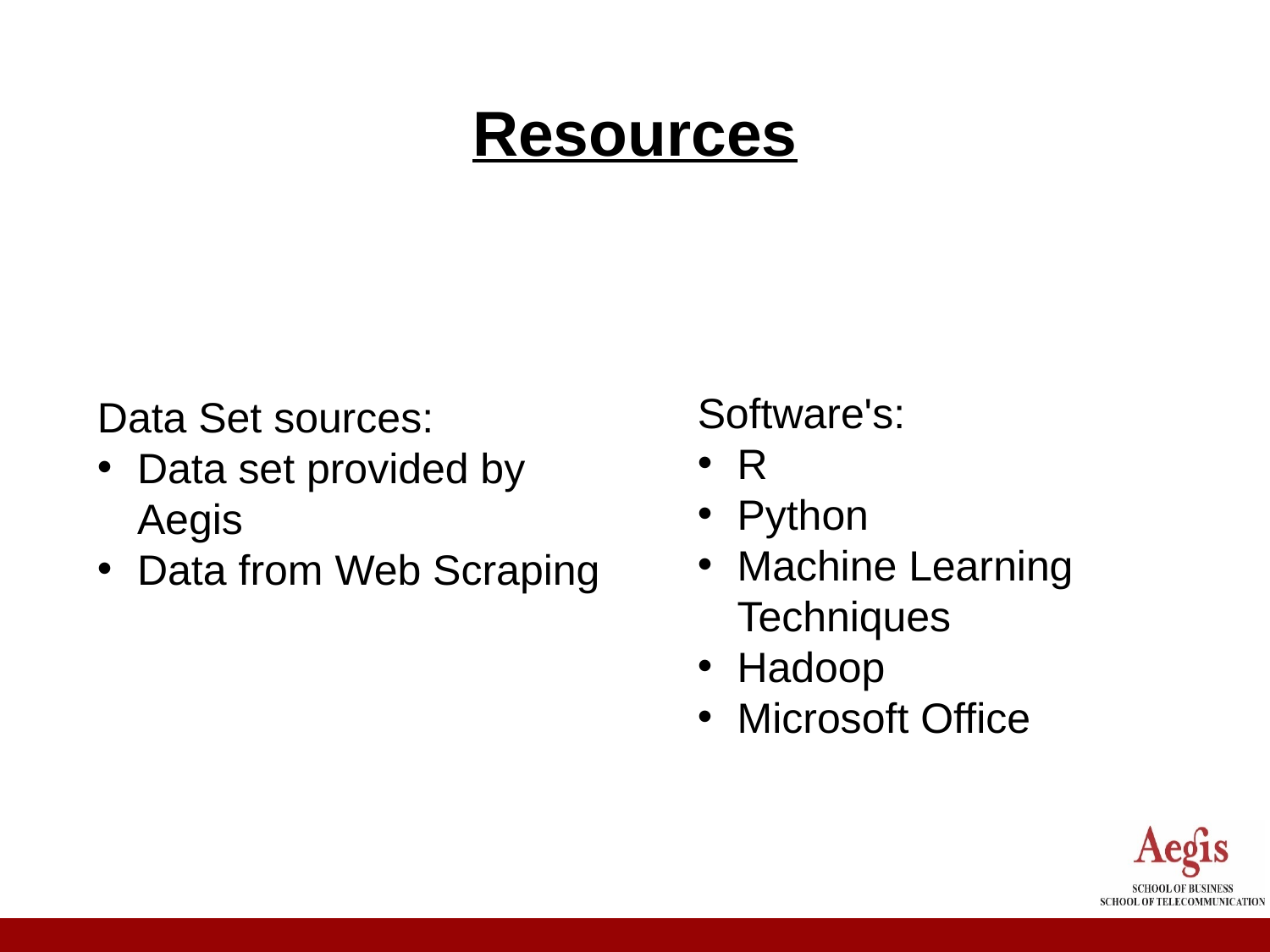

Resources
Software's:
R
Python
Machine Learning Techniques
Hadoop
Microsoft Office
Data Set sources:
Data set provided by Aegis
Data from Web Scraping